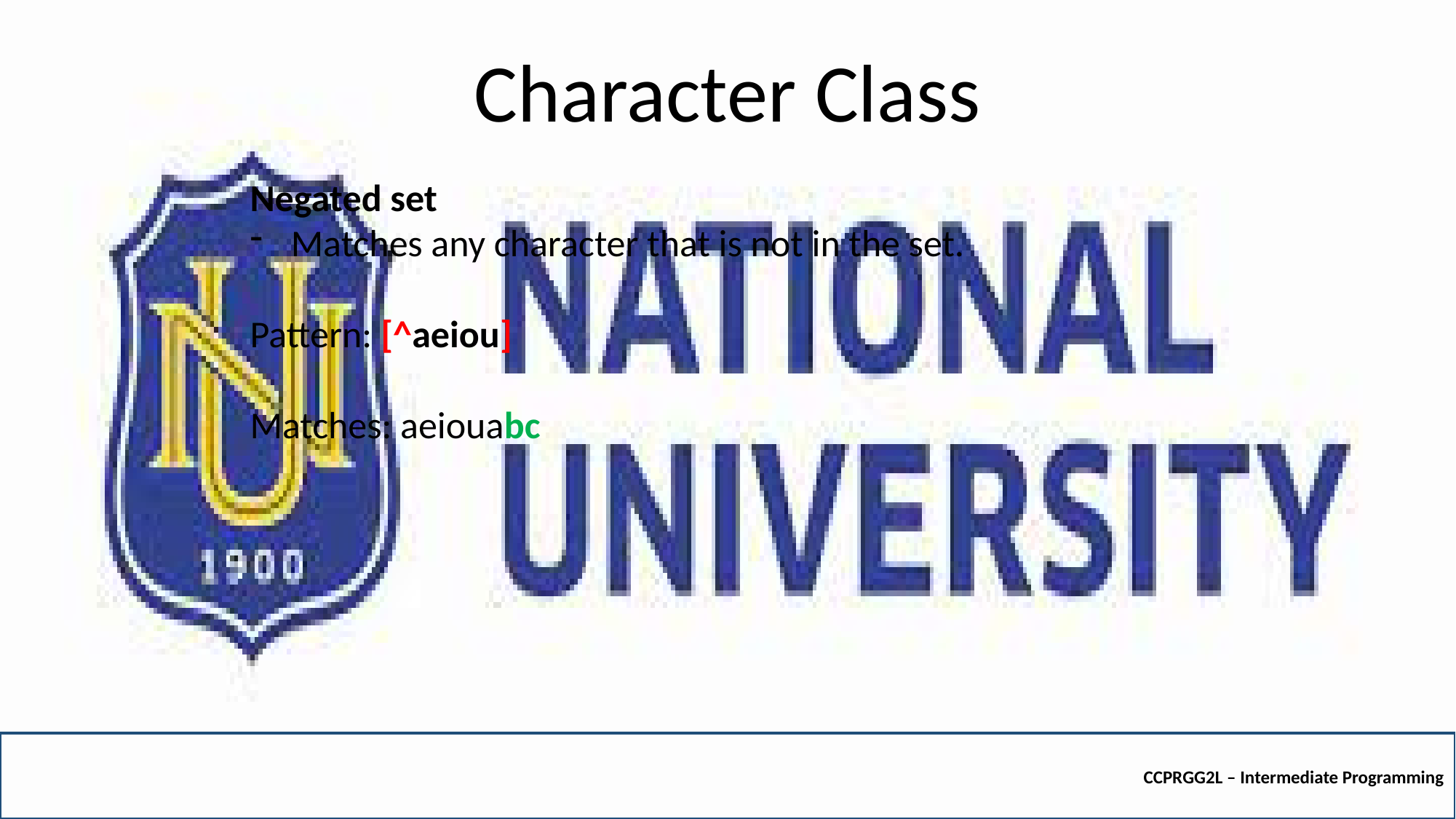

# Character Class
Negated set
Matches any character that is not in the set.

Pattern: [^aeiou]

Matches: aeiouabc

CCPRGG2L – Intermediate Programming